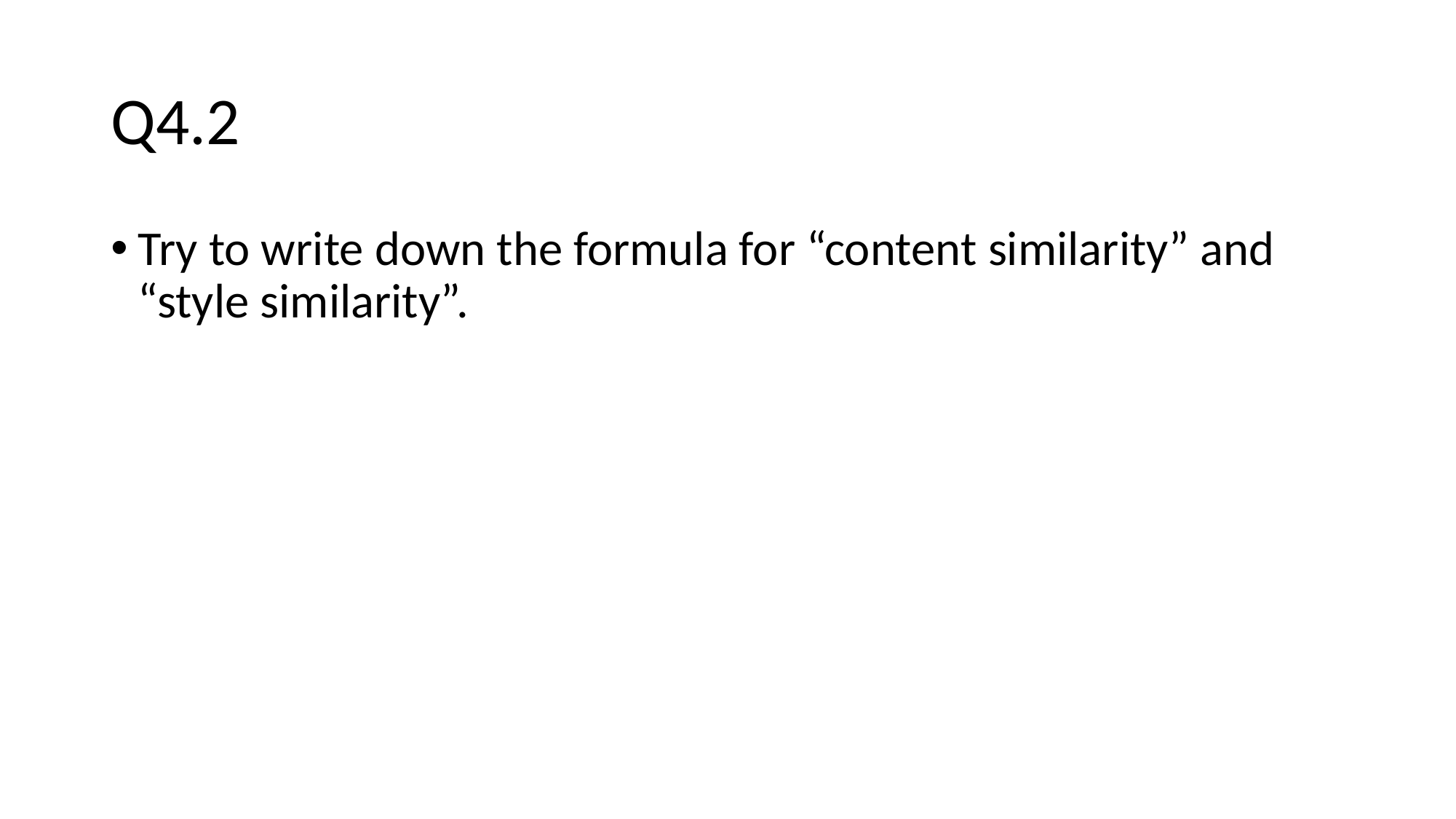

# Q4.2
Try to write down the formula for “content similarity” and “style similarity”.